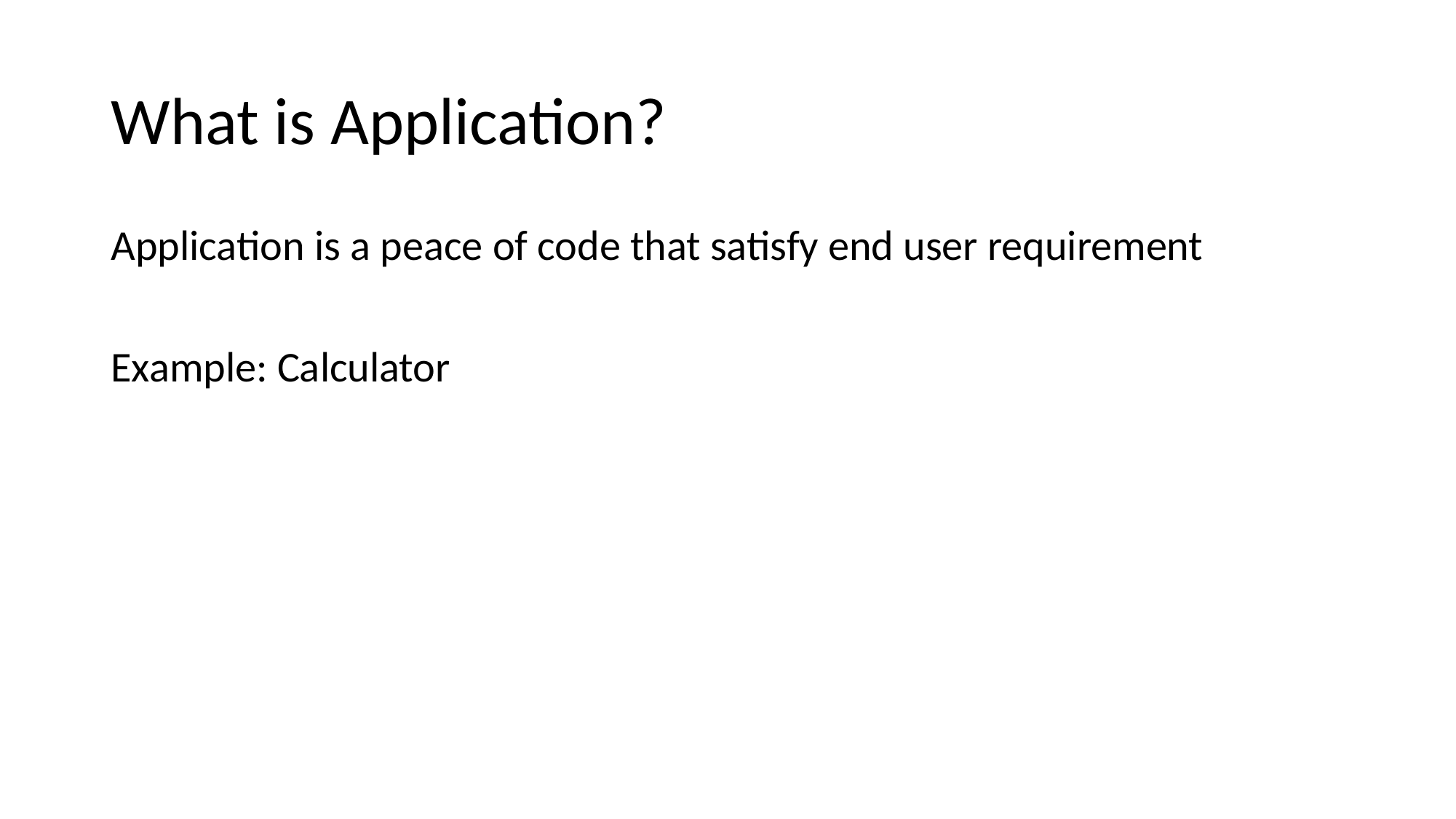

# What is Application?
Application is a peace of code that satisfy end user requirement

Example: Calculator